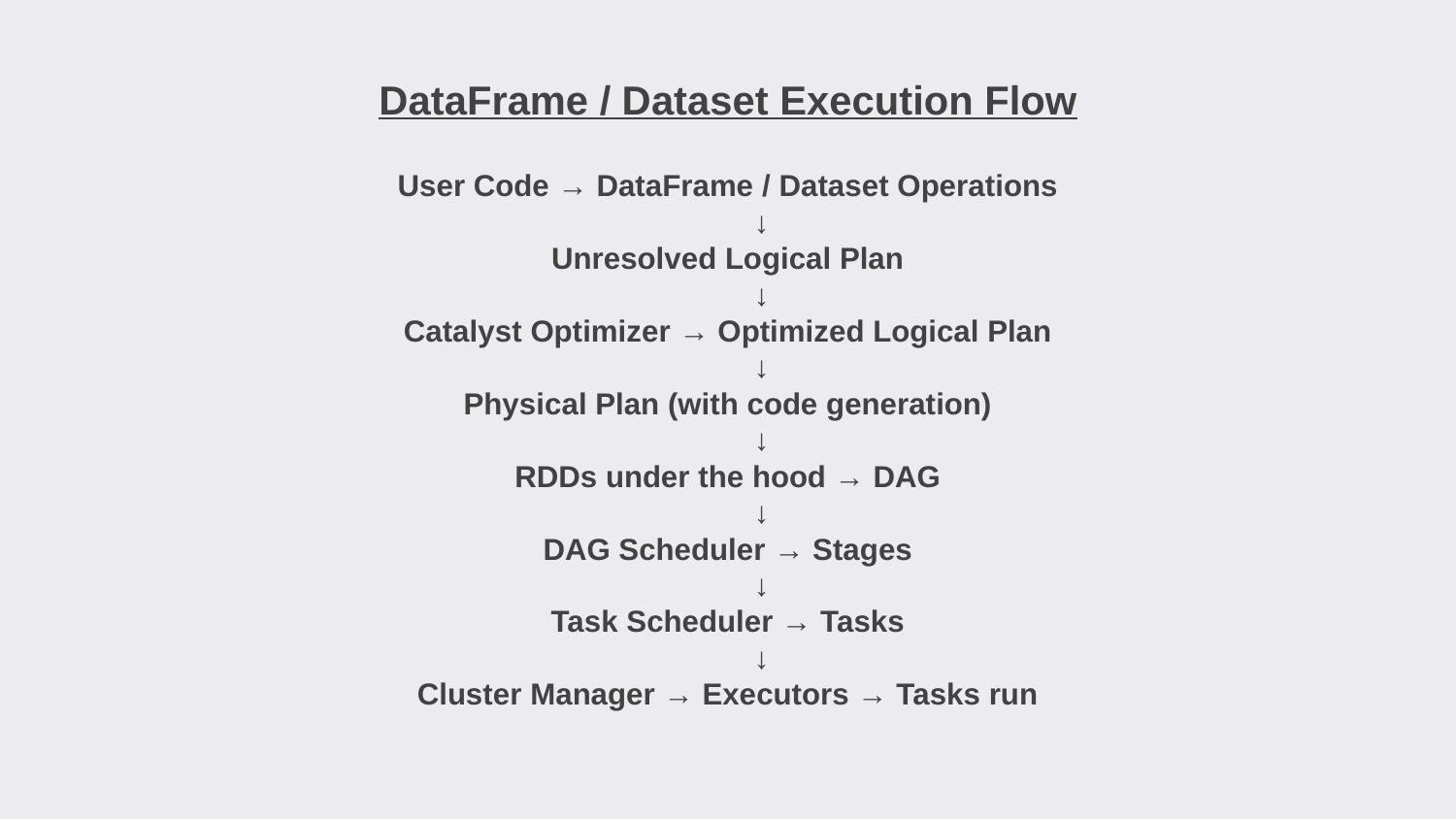

DataFrame / Dataset Execution Flow

User Code → DataFrame / Dataset Operations
        ↓
Unresolved Logical Plan
        ↓
Catalyst Optimizer → Optimized Logical Plan
        ↓
Physical Plan (with code generation)
        ↓
RDDs under the hood → DAG
        ↓
DAG Scheduler → Stages
        ↓
Task Scheduler → Tasks
        ↓
Cluster Manager → Executors → Tasks run